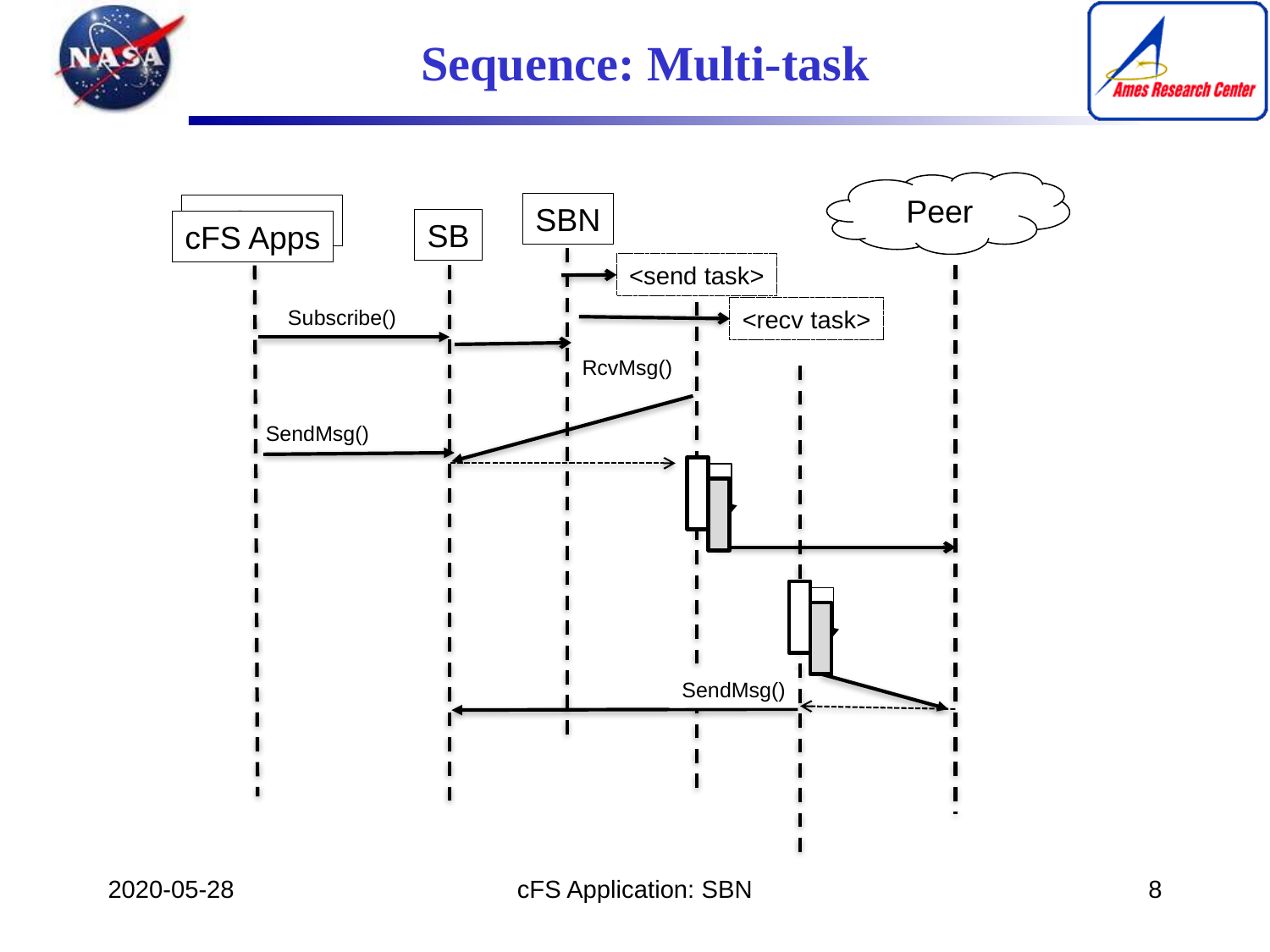

# Sequence: Multi-task
Peer
SBN
cFS Apps
SB
cFS Apps
<send task>
<recv task>
Subscribe()
RcvMsg()
SendMsg()

SendMsg()
2020-05-28
cFS Application: SBN
8